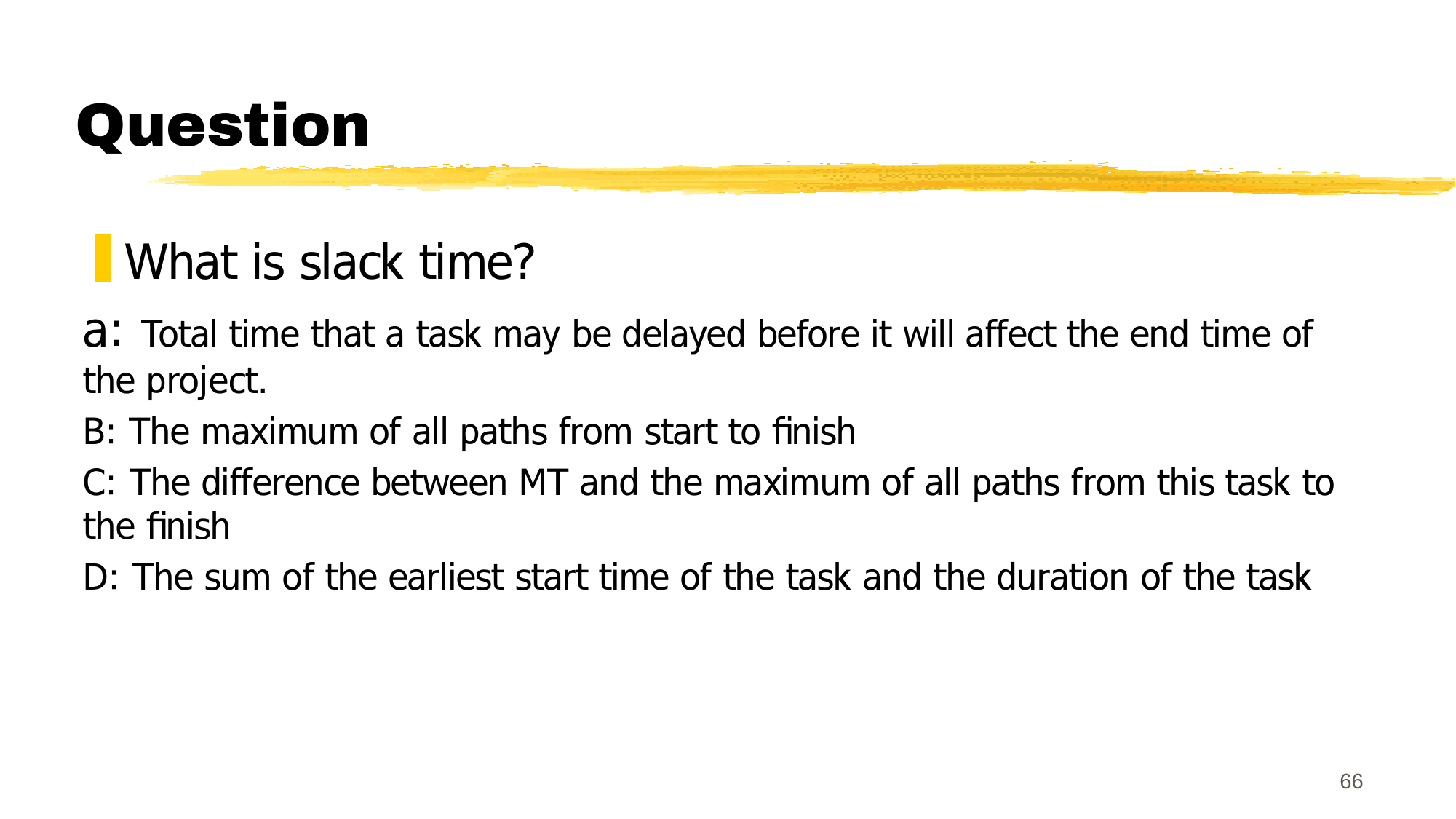

# Question
What is slack time?
a: Total time that a task may be delayed before it will affect the end time of the project.
B: The maximum of all paths from start to finish
C: The difference between MT and the maximum of all paths from this task to the finish
D: The sum of the earliest start time of the task and the duration of the task
66